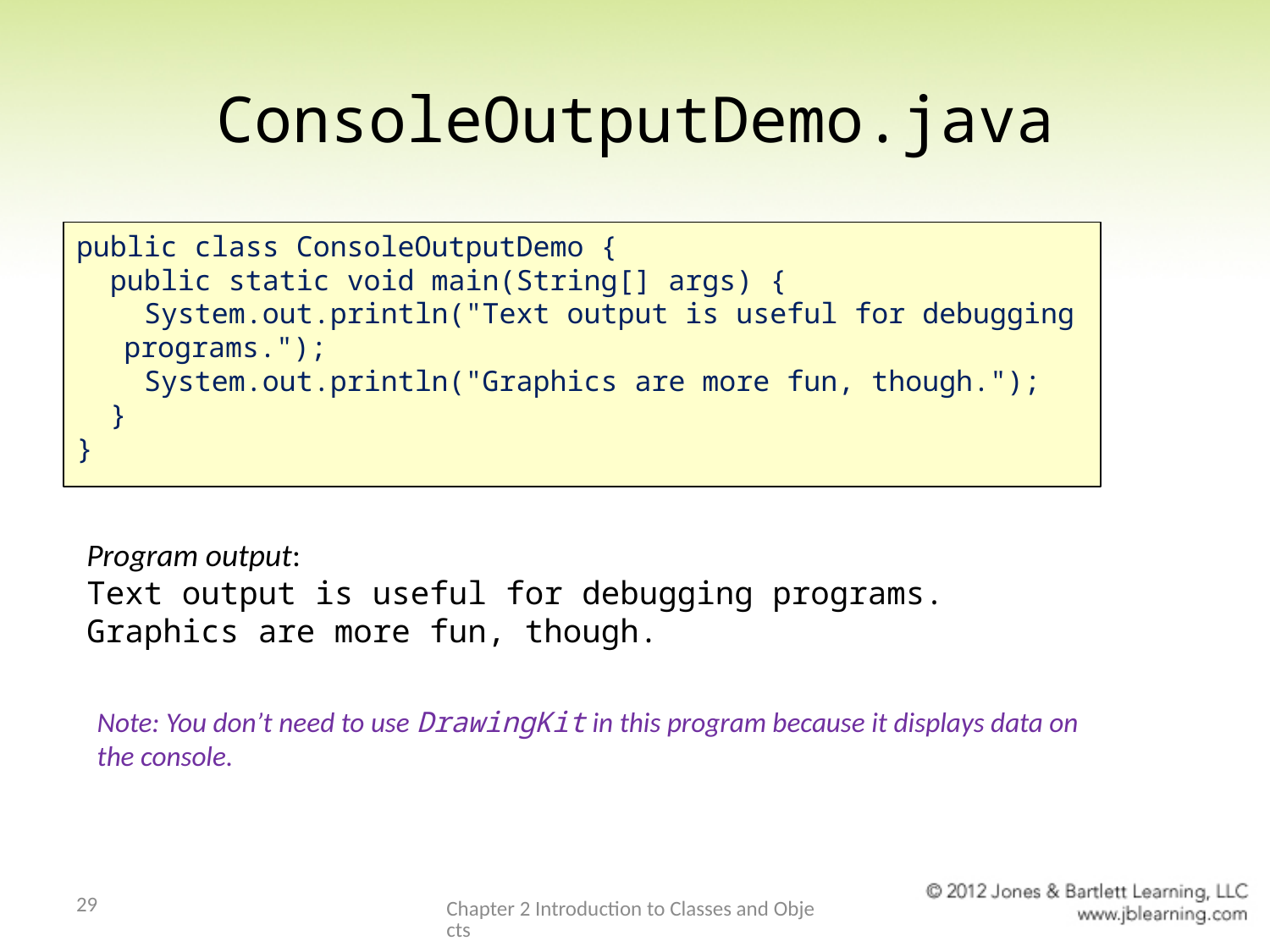

# ConsoleOutputDemo.java
public class ConsoleOutputDemo {
  public static void main(String[] args) {
    System.out.println("Text output is useful for debugging programs.");
    System.out.println("Graphics are more fun, though.");
  }
}

Program output:
Text output is useful for debugging programs.
Graphics are more fun, though.
Note: You don’t need to use DrawingKit in this program because it displays data on the console.
29
Chapter 2 Introduction to Classes and Objects